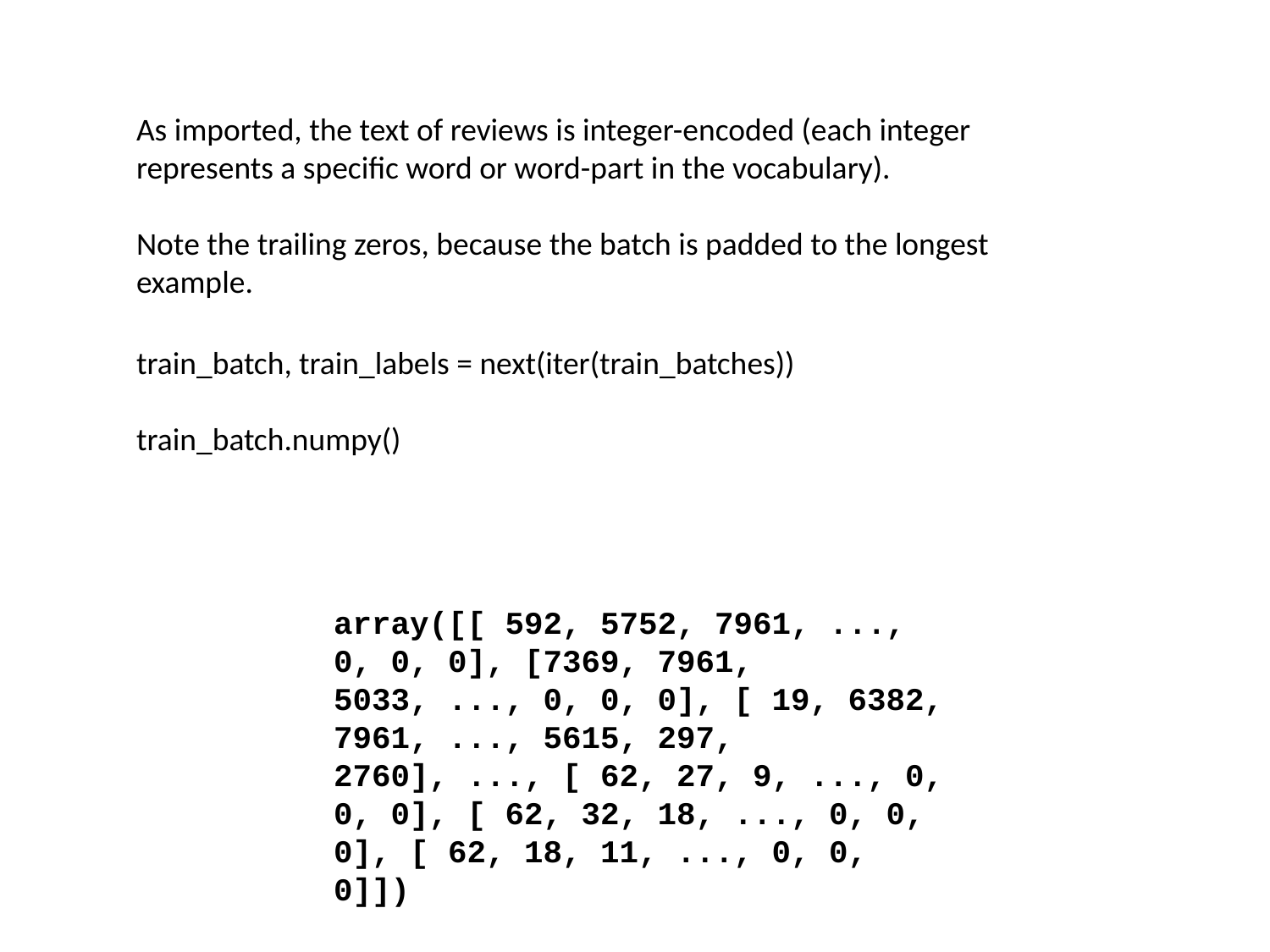

As imported, the text of reviews is integer-encoded (each integer represents a specific word or word-part in the vocabulary).

Note the trailing zeros, because the batch is padded to the longest example.
train_batch, train_labels = next(iter(train_batches))

train_batch.numpy()
array([[ 592, 5752, 7961, ..., 0, 0, 0], [7369, 7961, 5033, ..., 0, 0, 0], [ 19, 6382, 7961, ..., 5615, 297, 2760], ..., [ 62, 27, 9, ..., 0, 0, 0], [ 62, 32, 18, ..., 0, 0, 0], [ 62, 18, 11, ..., 0, 0, 0]])